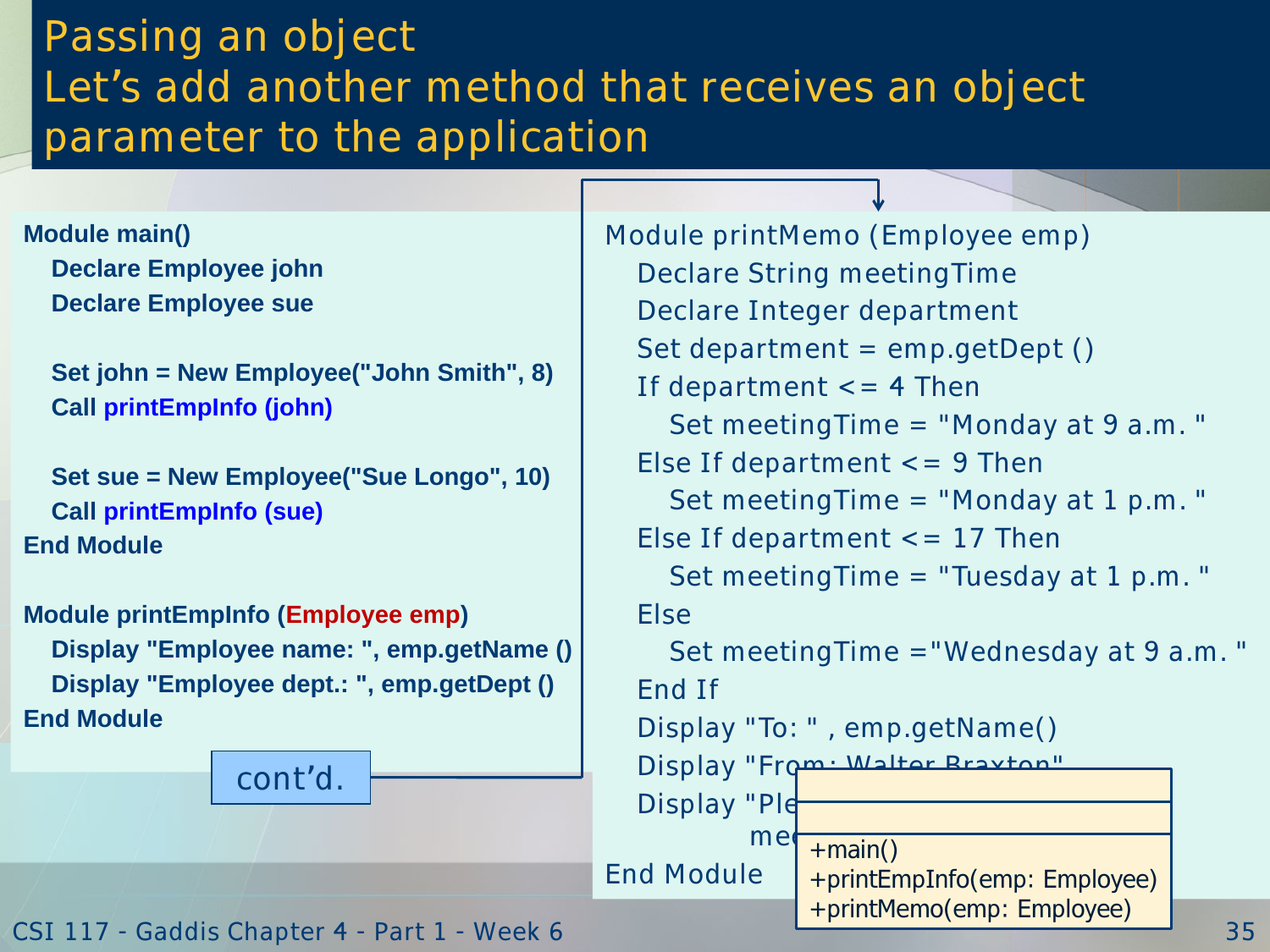

# Passing an object Let’s add another method that receives an object parameter to the application
Module main()
    Declare Employee john
    Declare Employee sue

    Set john = New Employee("John Smith", 8)
    Call printEmpInfo (john)

    Set sue = New Employee("Sue Longo", 10)
    Call printEmpInfo (sue)
End Module

Module printEmpInfo (Employee emp)
    Display "Employee name: ", emp.getName ()
    Display "Employee dept.: ", emp.getDept ()
End Module
Module printMemo (Employee emp)
    Declare String meetingTime
    Declare Integer department
    Set department = emp.getDept ()
    If department <= 4 Then
        Set meetingTime = "Monday at 9 a.m. "
    Else If department <= 9 Then
        Set meetingTime = "Monday at 1 p.m. "
    Else If department <= 17 Then
        Set meetingTime = "Tuesday at 1 p.m. "
    Else
        Set meetingTime ="Wednesday at 9 a.m. "
    End If
    Display "To: " , emp.getName()
    Display "From: Walter Braxton"
    Display "Please meet with me on ",
                  meetingTime, " in CALT220"
End Module
cont’d.
+main()
+printEmpInfo(emp: Employee)
+printMemo(emp: Employee)
CSI 117 - Gaddis Chapter 4 - Part 1 - Week 6
35